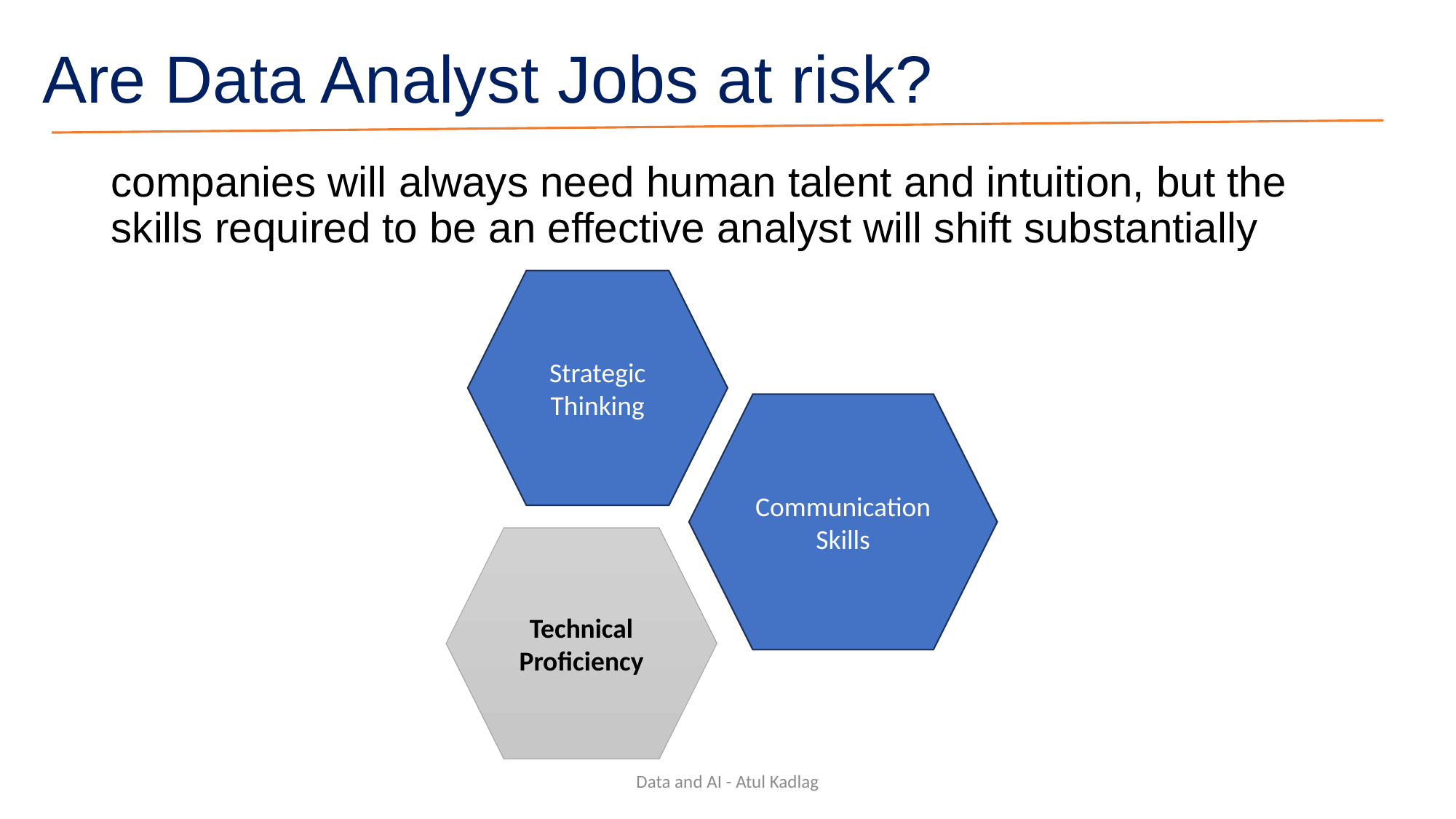

# Are Data Analyst Jobs at risk?
companies will always need human talent and intuition, but the skills required to be an effective analyst will shift substantially

Strategic Thinking
Communication Skills
Technical Proficiency
Data and AI - Atul Kadlag